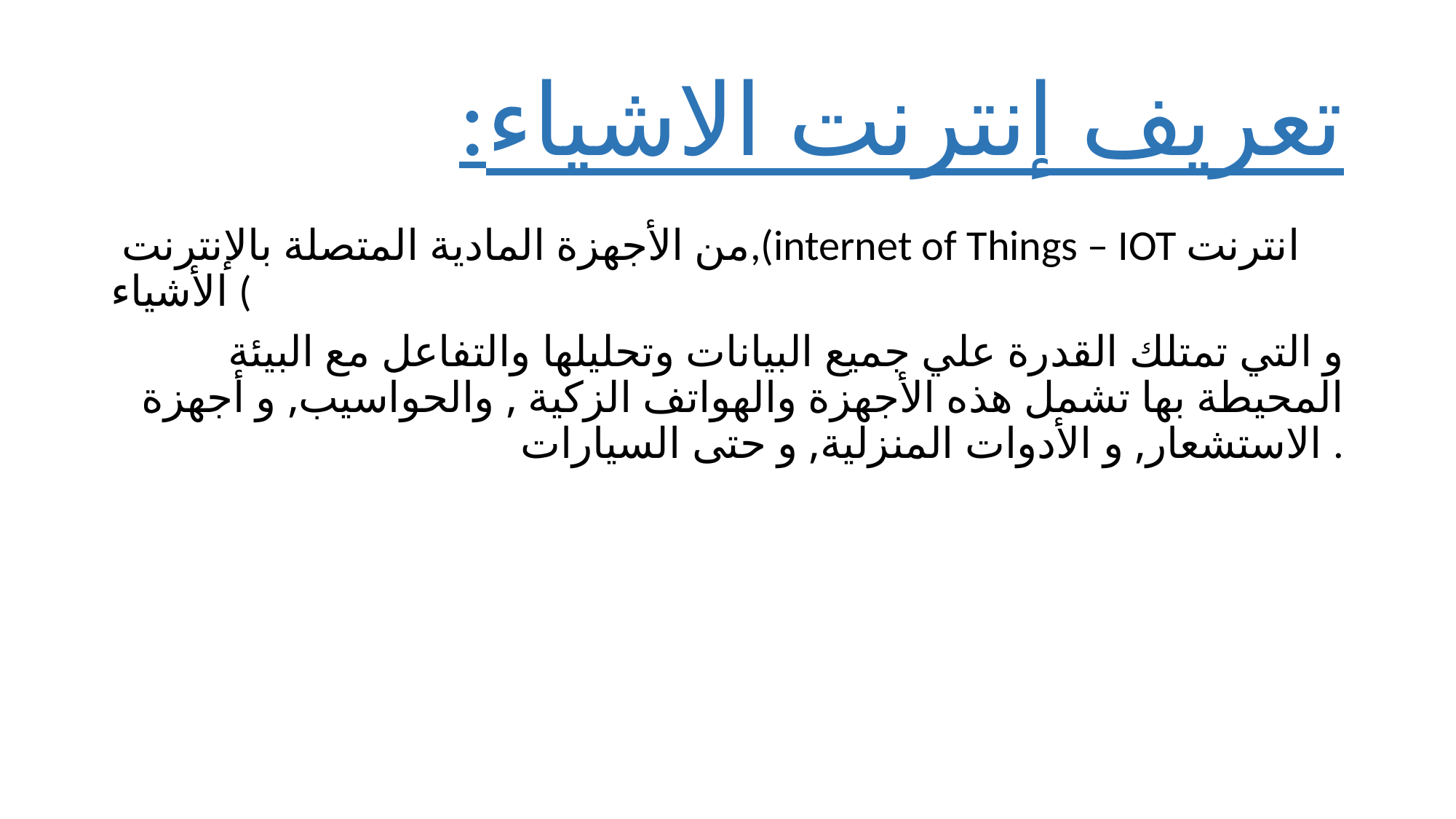

# :تعريف إنترنت الاشياء
 من الأجهزة المادية المتصلة بالإنترنت,(internet of Things – IOT انترنت الأشياء (
و التي تمتلك القدرة علي جميع البيانات وتحليلها والتفاعل مع البيئة المحيطة بها تشمل هذه الأجهزة والهواتف الزكية , والحواسيب, و أجهزة الاستشعار, و الأدوات المنزلية, و حتى السيارات .